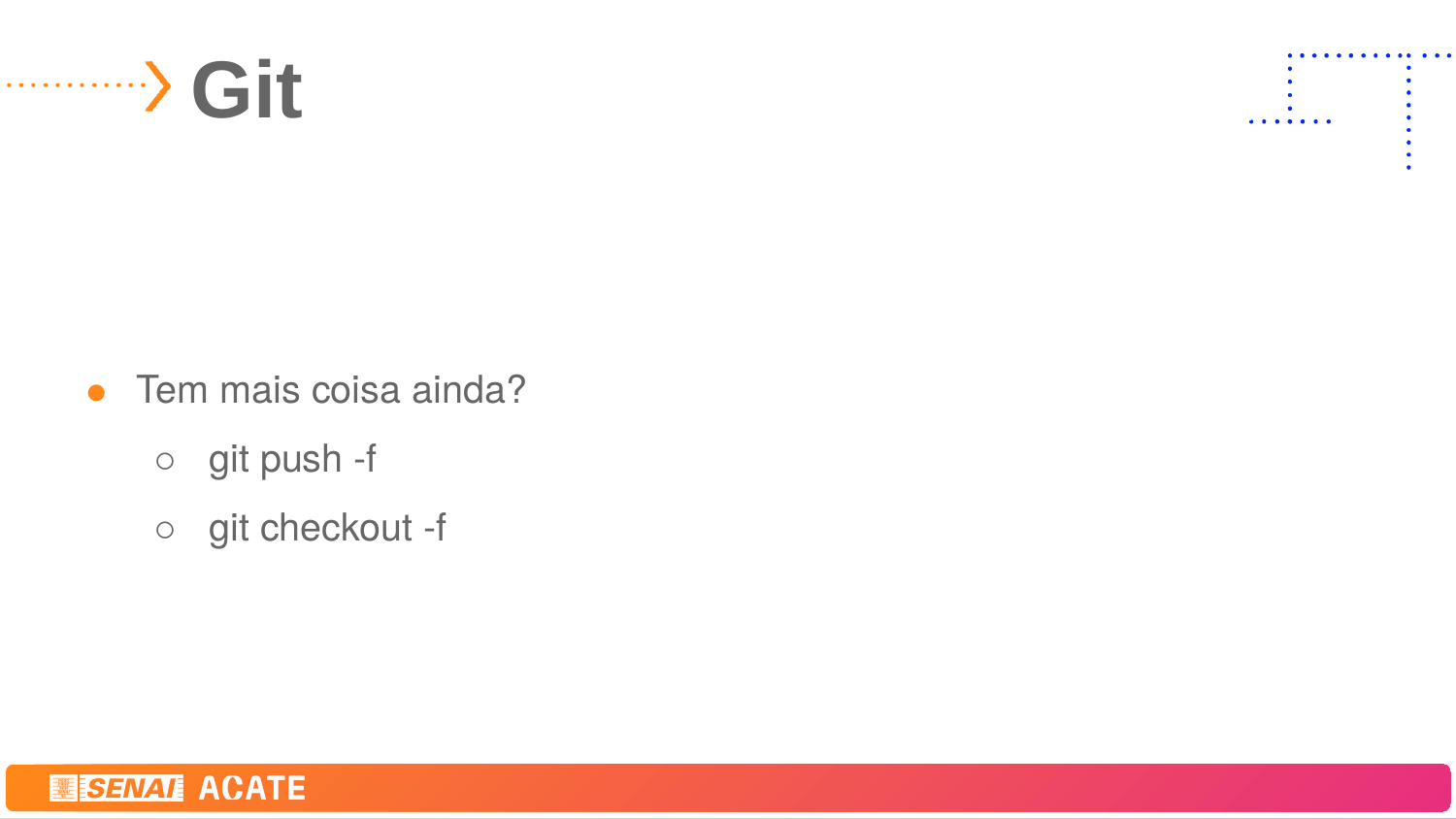

# Git
Tem mais coisa ainda?
git push -f
git checkout -f